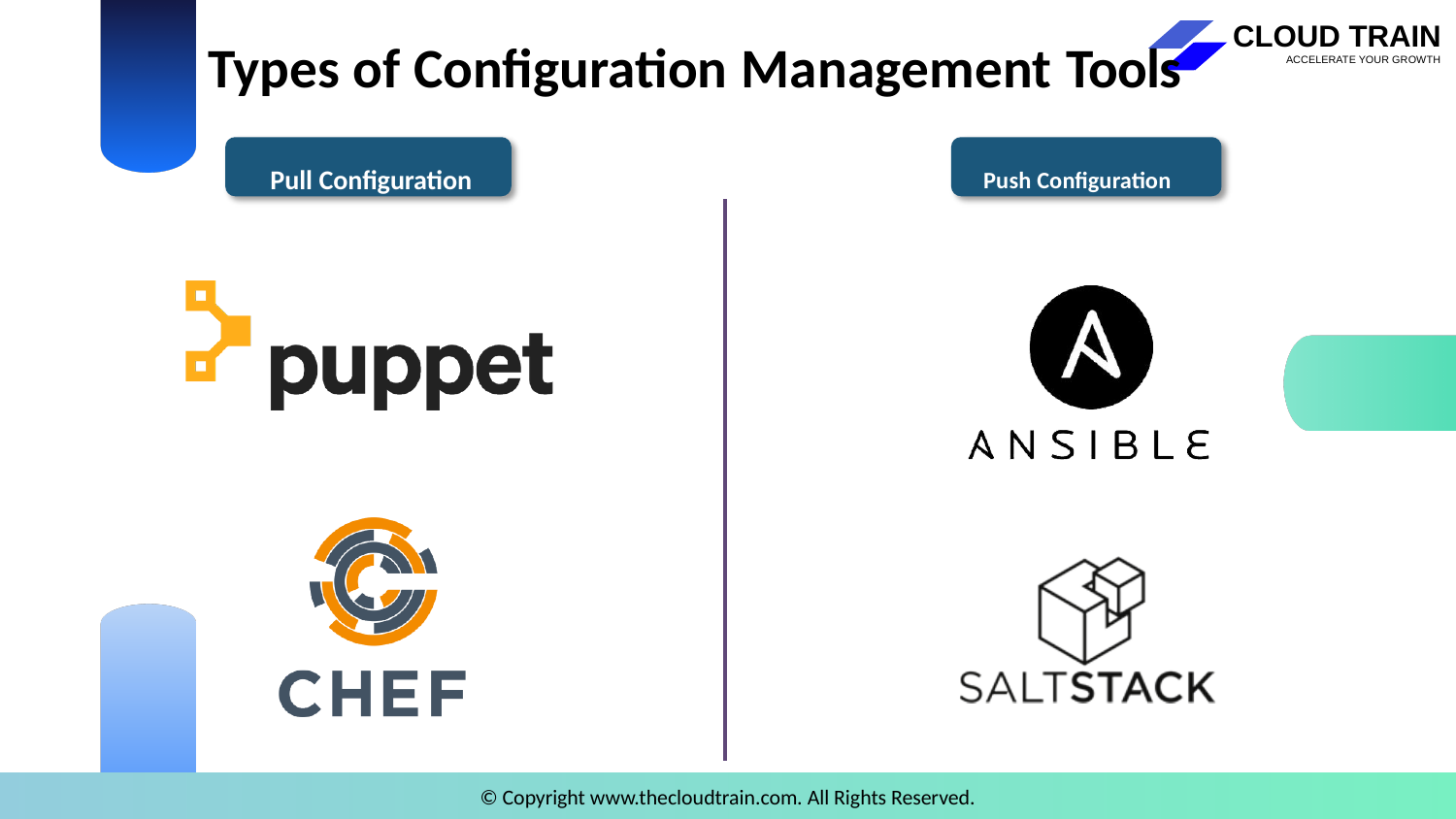

Types of Configuration Management Tools

Pull Configuration	Push Configuration